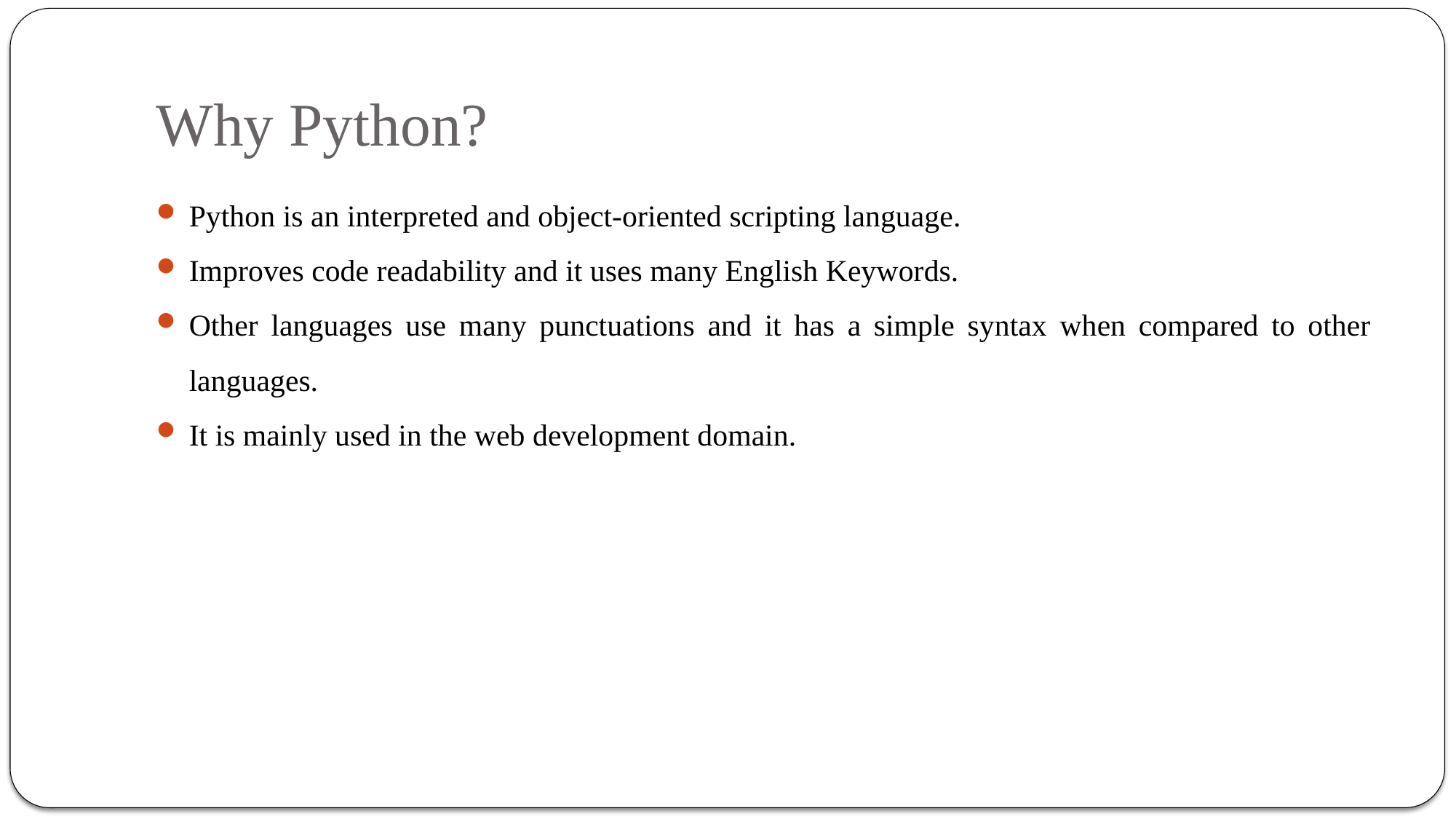

# Why Python?
Python is an interpreted and object-oriented scripting language.
Improves code readability and it uses many English Keywords.
Other languages use many punctuations and it has a simple syntax when compared to other languages.
It is mainly used in the web development domain.